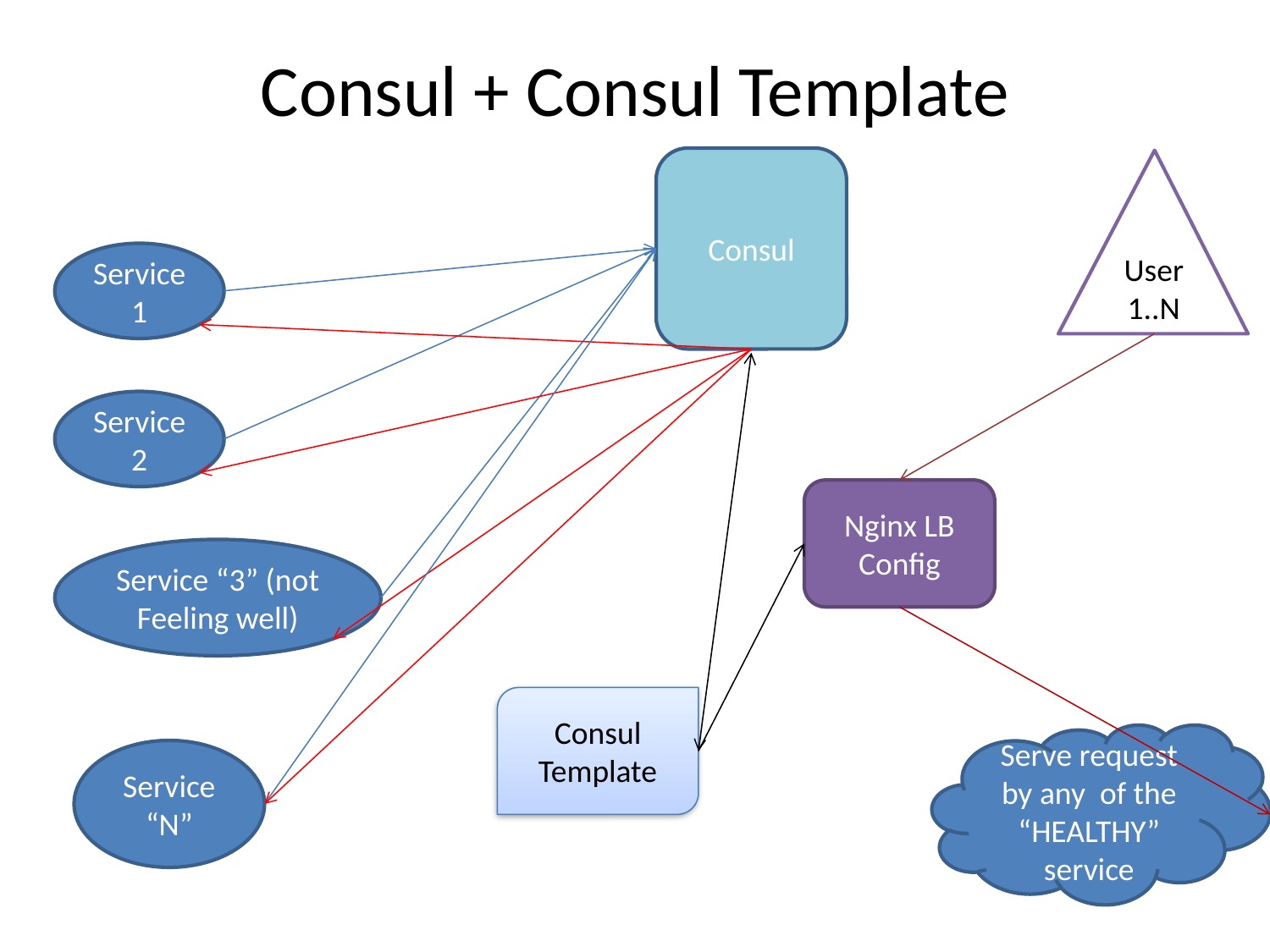

# Consul + Consul Template
Consul
User 1..N
Service 1
Service 2
Nginx LB Config

Service “3” (not Feeling well)

Consul Template
Serve request by any  of the “HEALTHY” service
Service “N”